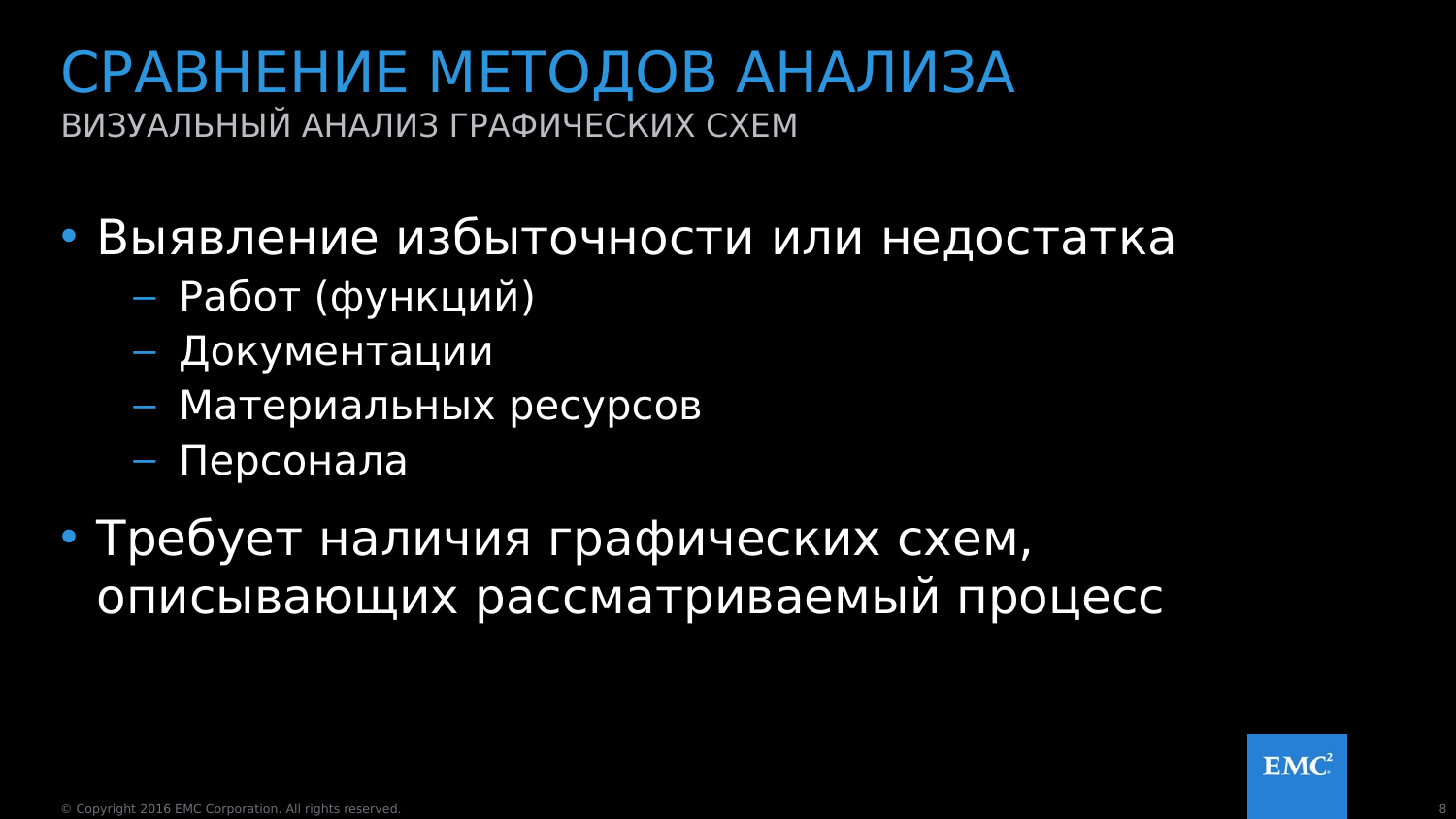

# Сравнение методов анализа
Визуальный анализ графических схем
Выявление избыточности или недостатка
Работ (функций)
Документации
Материальных ресурсов
Персонала
Требует наличия графических схем, описывающих рассматриваемый процесс